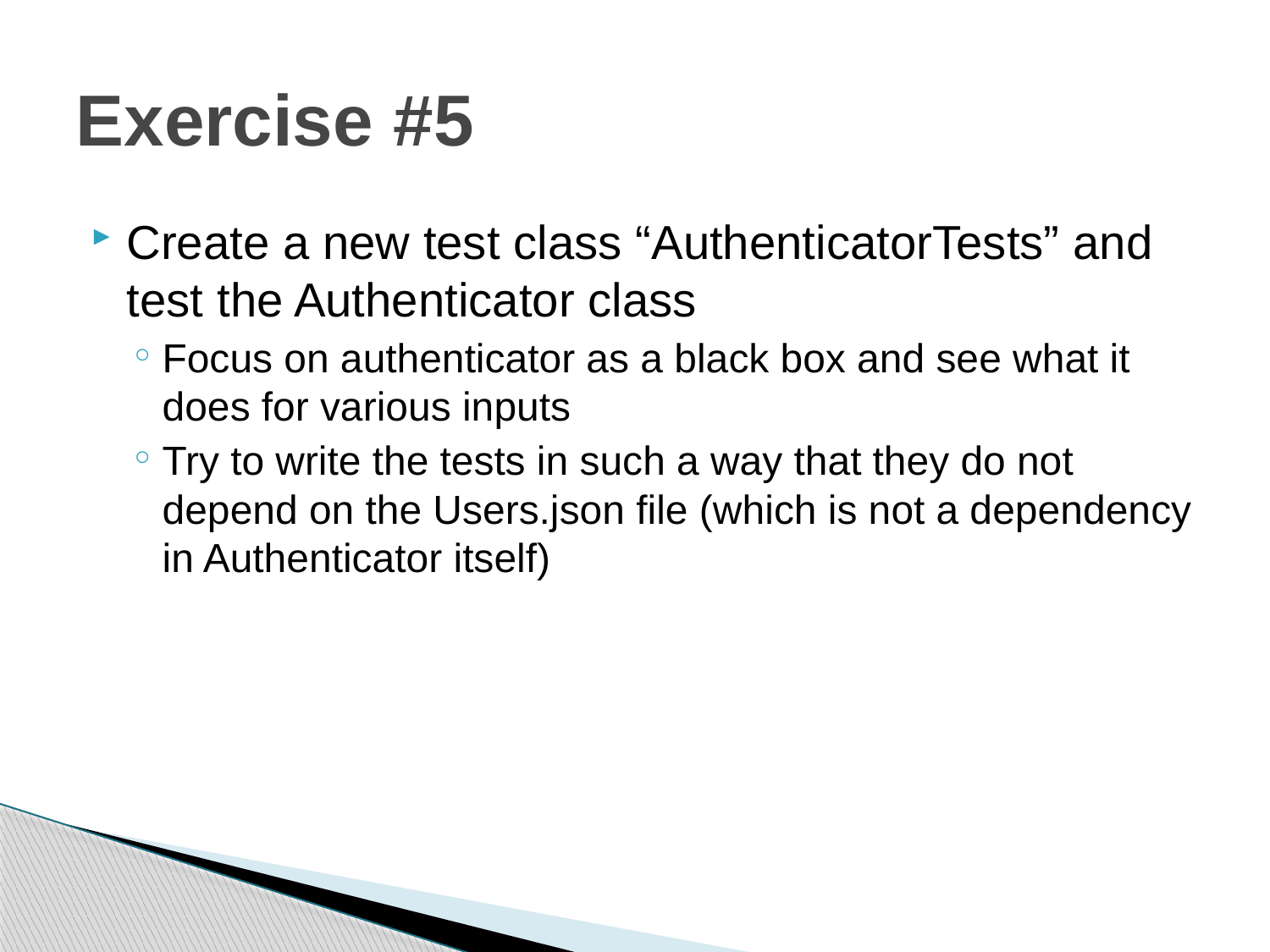

# Exercise #5
Create a new test class “AuthenticatorTests” and test the Authenticator class
Focus on authenticator as a black box and see what it does for various inputs
Try to write the tests in such a way that they do not depend on the Users.json file (which is not a dependency in Authenticator itself)